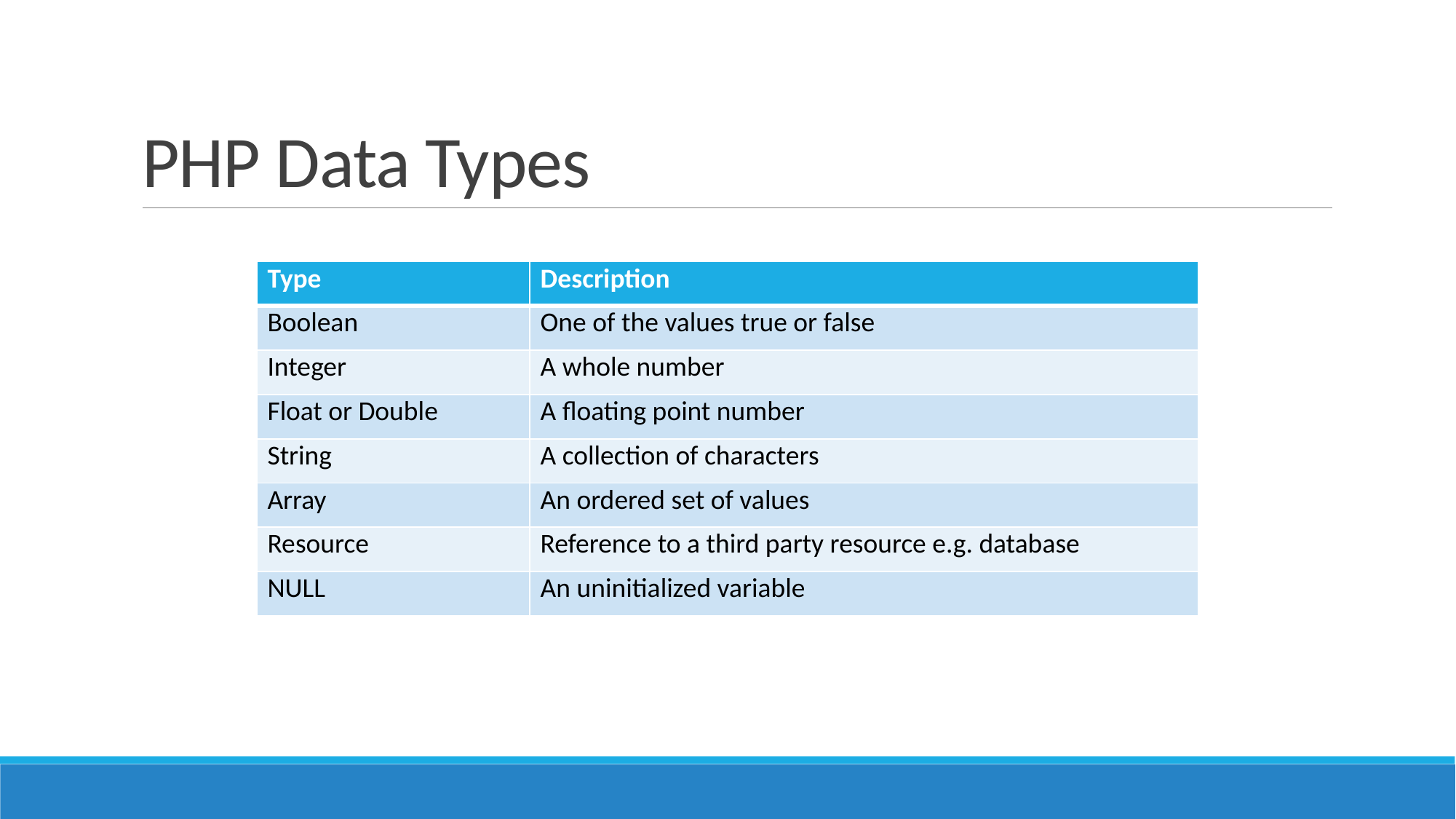

# PHP Data Types
| Type | Description |
| --- | --- |
| Boolean | One of the values true or false |
| Integer | A whole number |
| Float or Double | A floating point number |
| String | A collection of characters |
| Array | An ordered set of values |
| Resource | Reference to a third party resource e.g. database |
| NULL | An uninitialized variable |